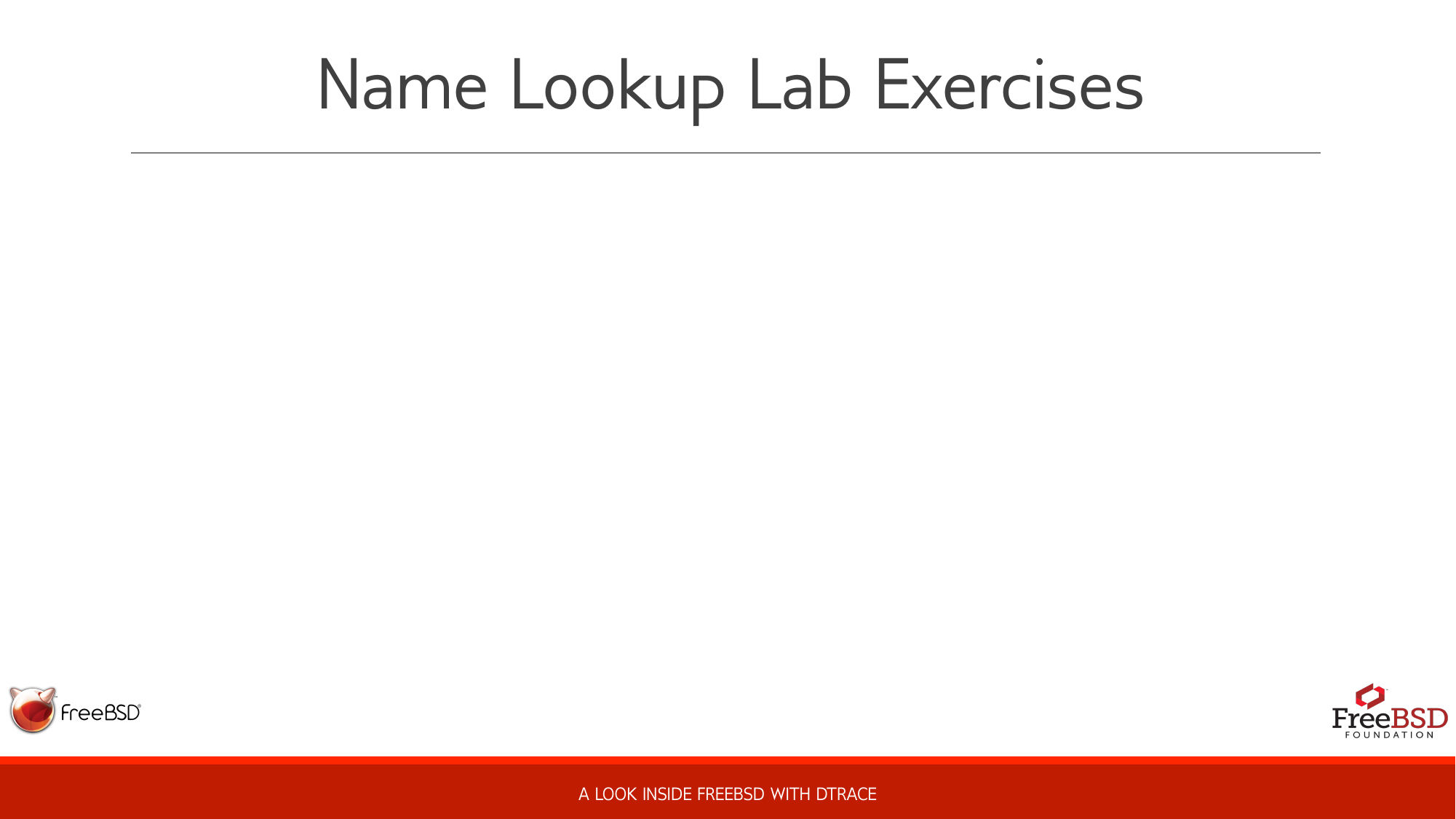

# Name Lookup Lab Exercises

A Look Inside FreeBSD with DTrace